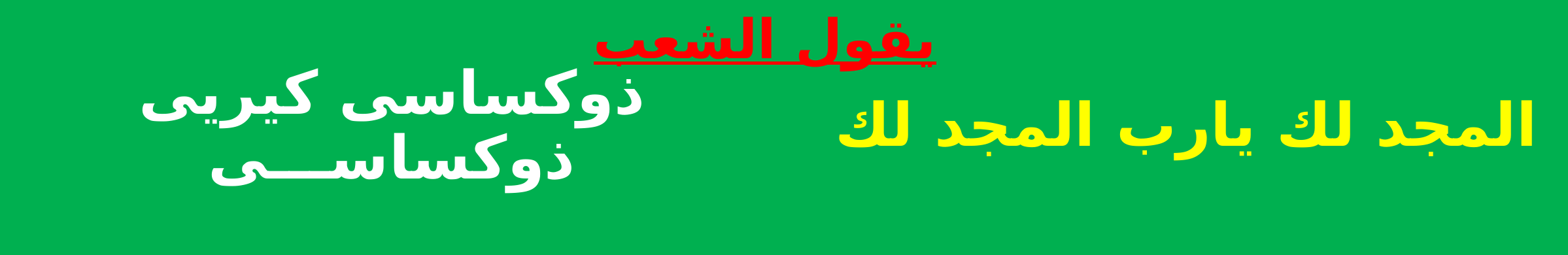

ذوكساسى كيريى ذوكساســـى
  يقول الشعب
المجد لك يارب المجد لك